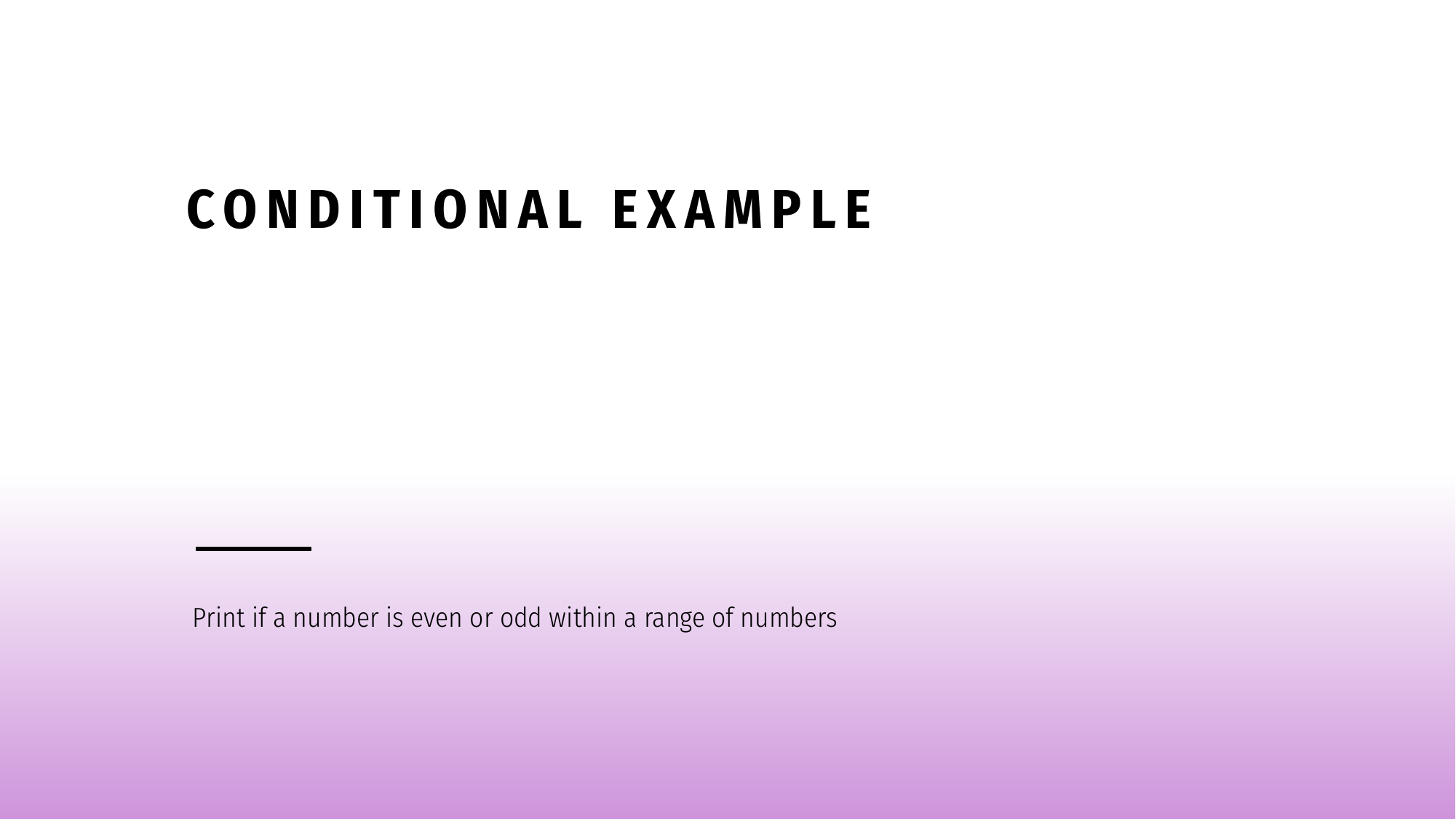

# Conditional Example
Print if a number is even or odd within a range of numbers